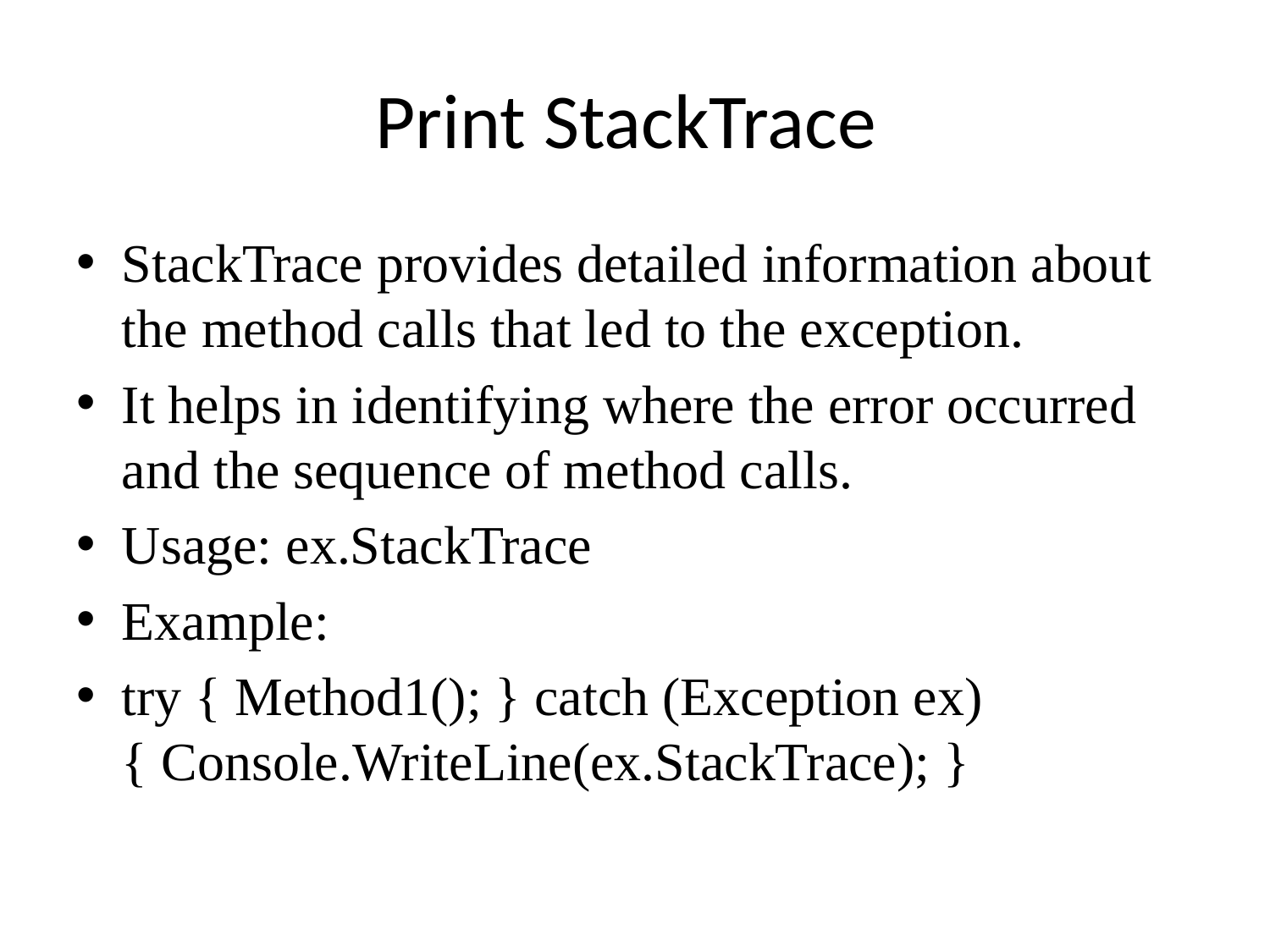

# Print StackTrace
StackTrace provides detailed information about the method calls that led to the exception.
It helps in identifying where the error occurred and the sequence of method calls.
Usage: ex.StackTrace
Example:
try { Method1(); } catch (Exception ex) { Console.WriteLine(ex.StackTrace); }